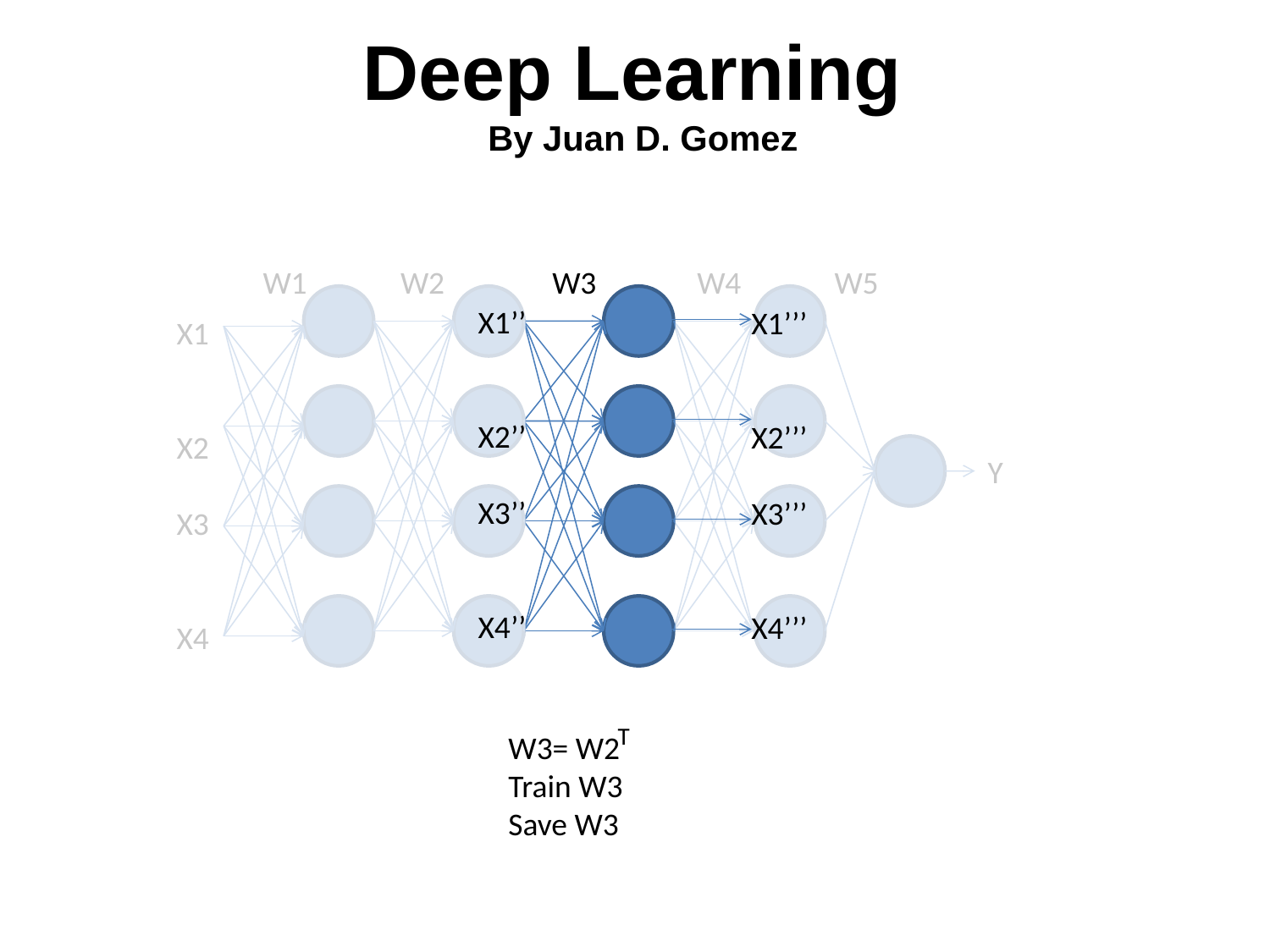

Deep Learning
By Juan D. Gomez

W1             W2               W3              W4             W5

X1’’

X2’’

X3’’

X4’’
X1’’’

X2’’’

X3’’’

X4’’’
X1

X2

X3

X4

Y

T
W3= W2
Train W3
Save W3